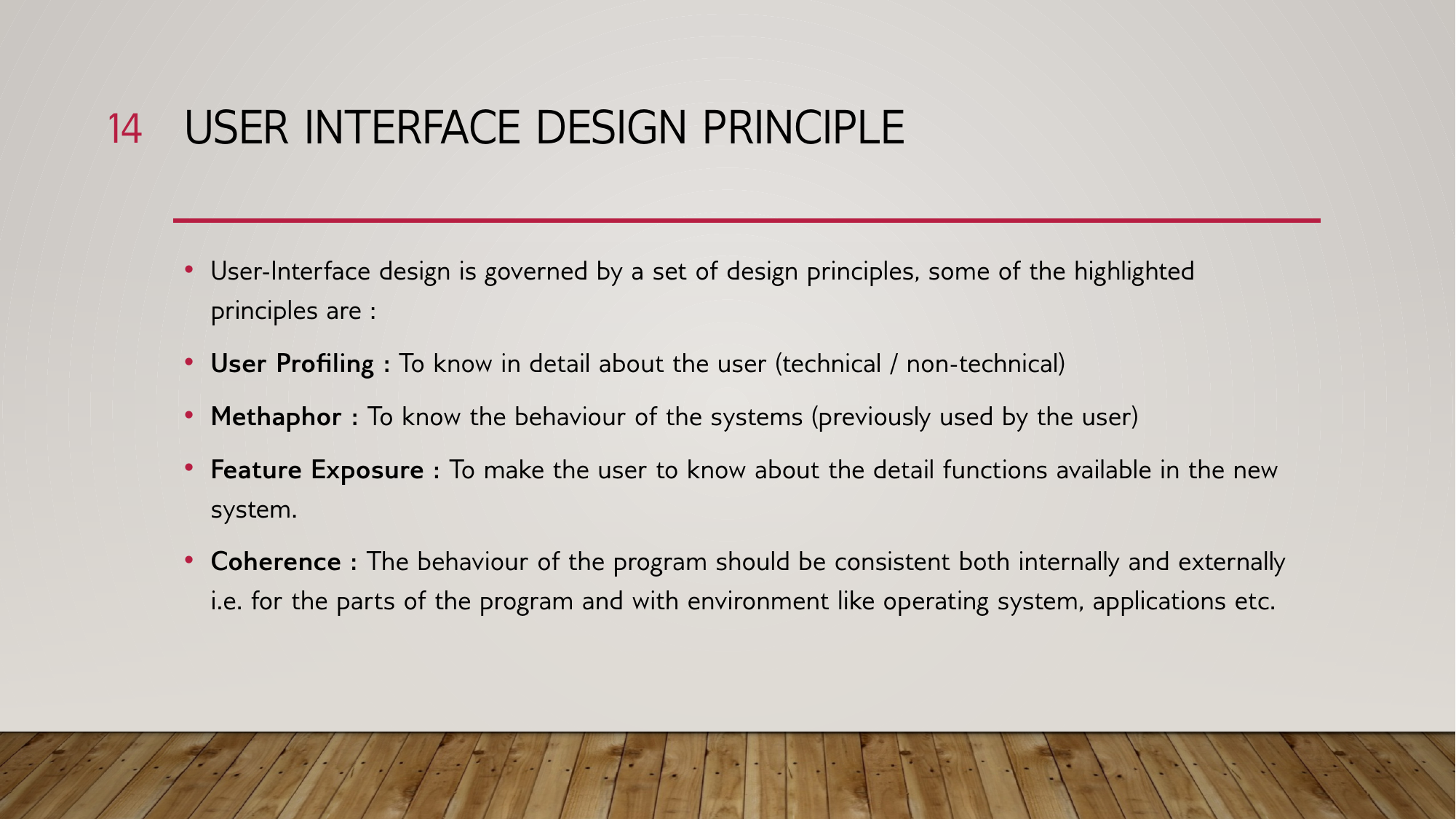

14
# User Interface Design Principle
User-Interface design is governed by a set of design principles, some of the highlighted principles are :
User Profiling : To know in detail about the user (technical / non-technical)
Methaphor : To know the behaviour of the systems (previously used by the user)
Feature Exposure : To make the user to know about the detail functions available in the new system.
Coherence : The behaviour of the program should be consistent both internally and externally i.e. for the parts of the program and with environment like operating system, applications etc.